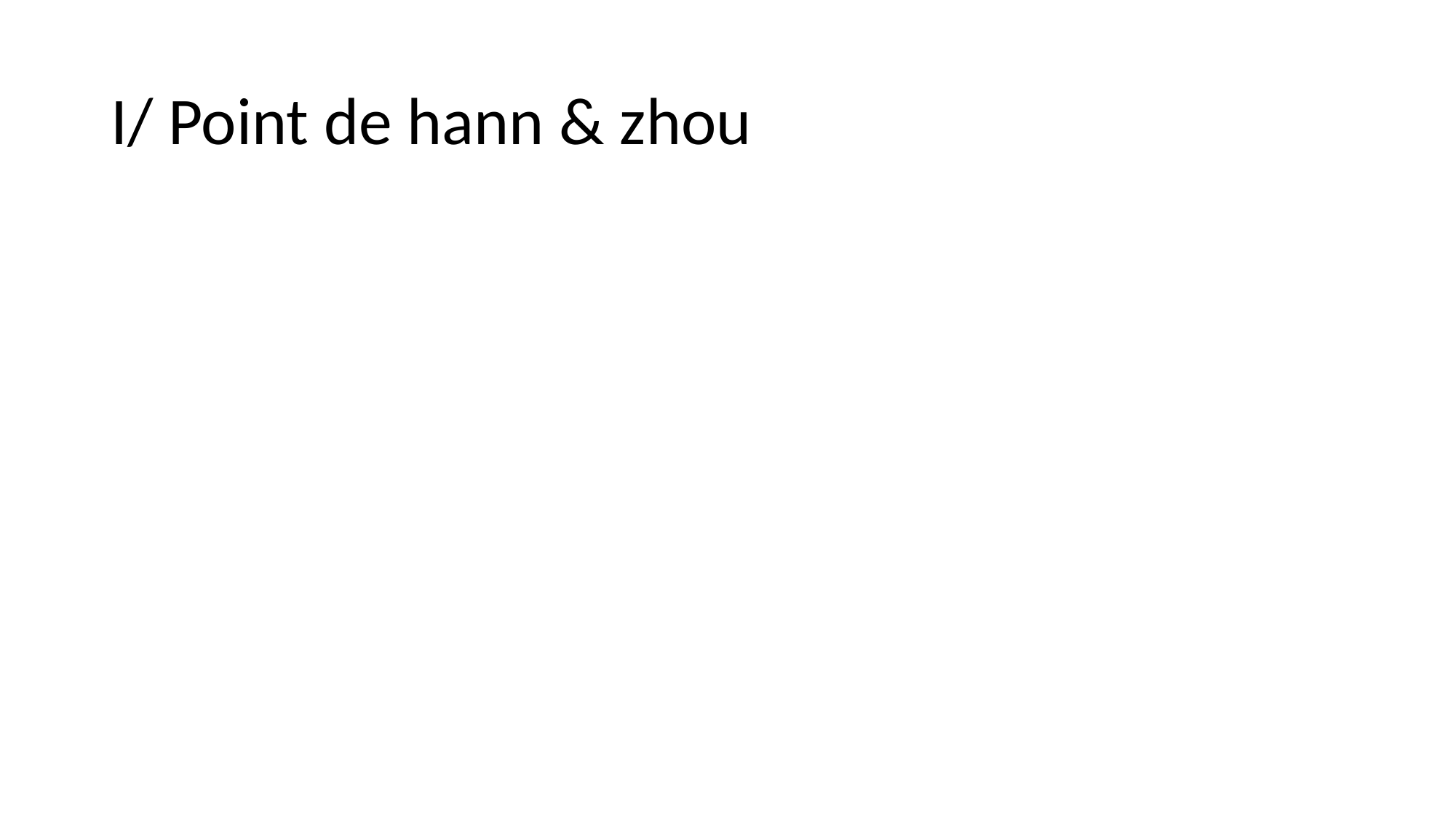

# I/ Point de hann & zhou